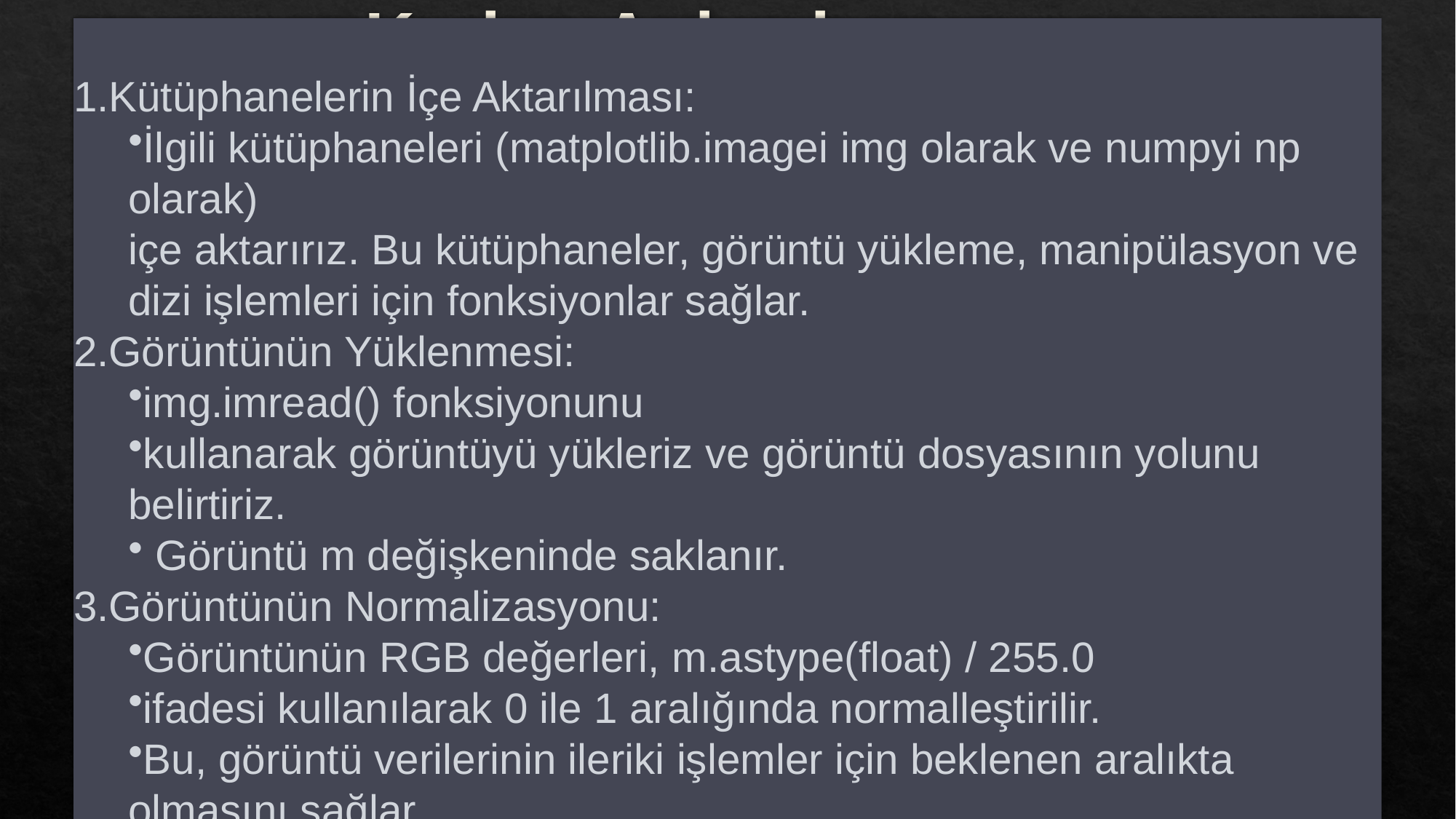

# Kodun Anlaşılması

Kütüphanelerin İçe Aktarılması:
İlgili kütüphaneleri (matplotlib.imagei img olarak ve numpyi np olarak)
içe aktarırız. Bu kütüphaneler, görüntü yükleme, manipülasyon ve
dizi işlemleri için fonksiyonlar sağlar.
Görüntünün Yüklenmesi:
img.imread() fonksiyonunu
kullanarak görüntüyü yükleriz ve görüntü dosyasının yolunu belirtiriz.
 Görüntü m değişkeninde saklanır.
Görüntünün Normalizasyonu:
Görüntünün RGB değerleri, m.astype(float) / 255.0
ifadesi kullanılarak 0 ile 1 aralığında normalleştirilir.
Bu, görüntü verilerinin ileriki işlemler için beklenen aralıkta olmasını sağlar.